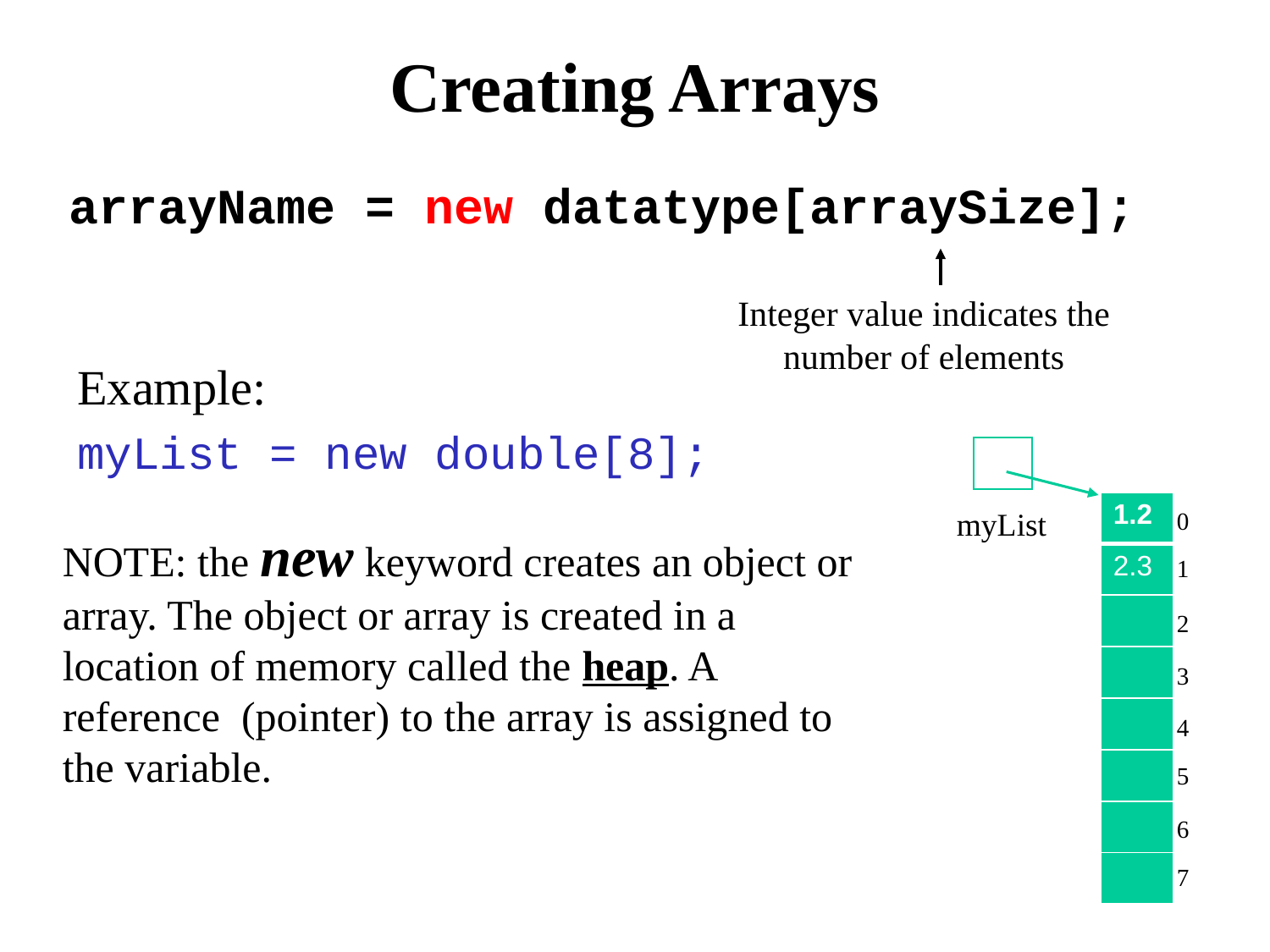

# Creating Arrays
arrayName = new datatype[arraySize];

Integer value indicates the number of elements
Example:
myList = new double[8];

| 1.2 |
| --- |
| 2.3 |
|  |
|  |
|  |
|  |
|  |
|  |
myList
0
NOTE: the new keyword creates an object or array. The object or array is created in a location of memory called the heap. A reference  (pointer) to the array is assigned to the variable.
1
2
3
4
5
6
7